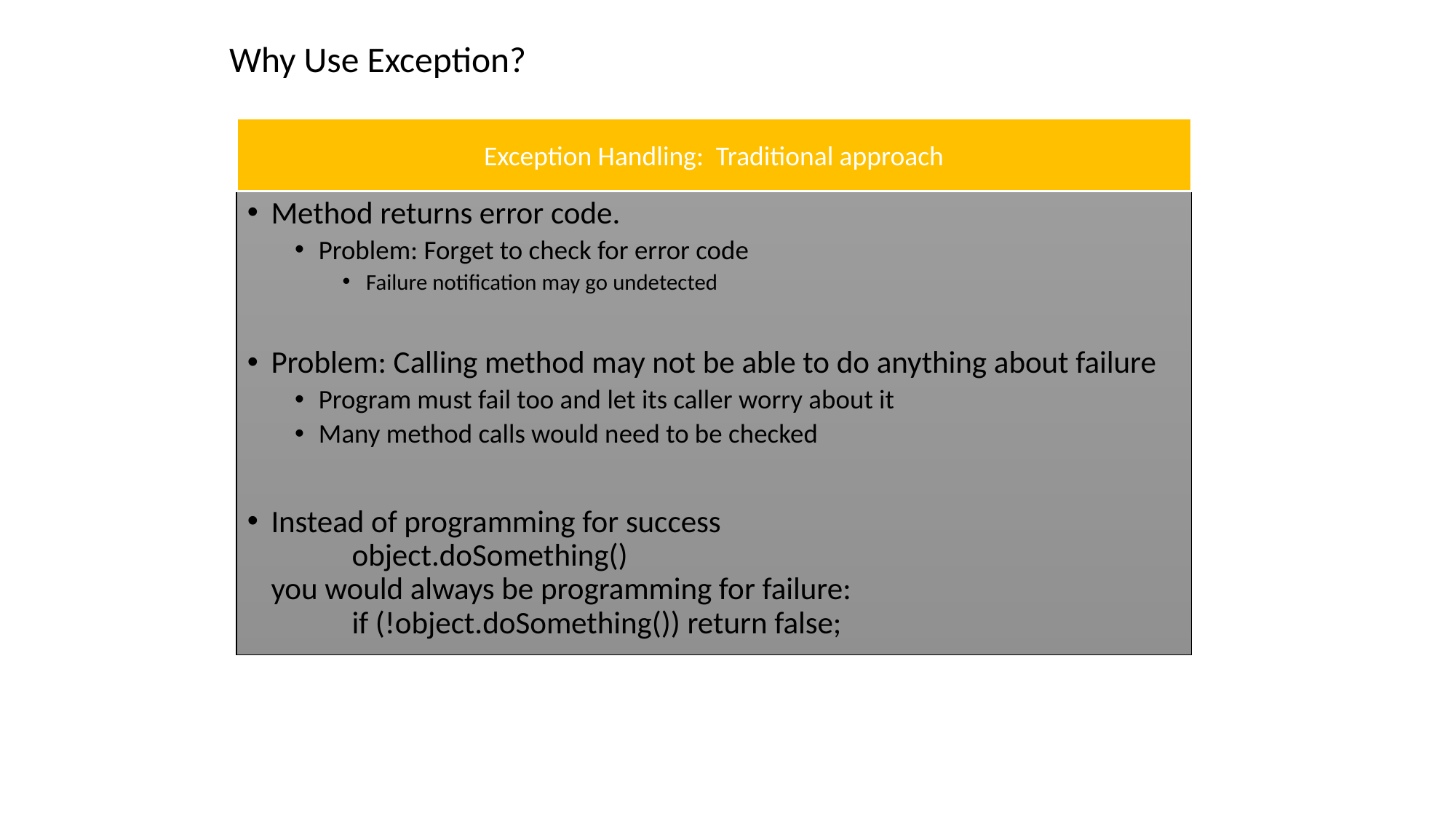

# Why Use Exception?
Exception Handling:  Traditional approach
Method returns error code.
Problem: Forget to check for error code
Failure notification may go undetected

Problem: Calling method may not be able to do anything about failure
Program must fail too and let its caller worry about it
Many method calls would need to be checked

Instead of programming for success
	object.doSomething()
you would always be programming for failure:
	if (!object.doSomething()) return false;